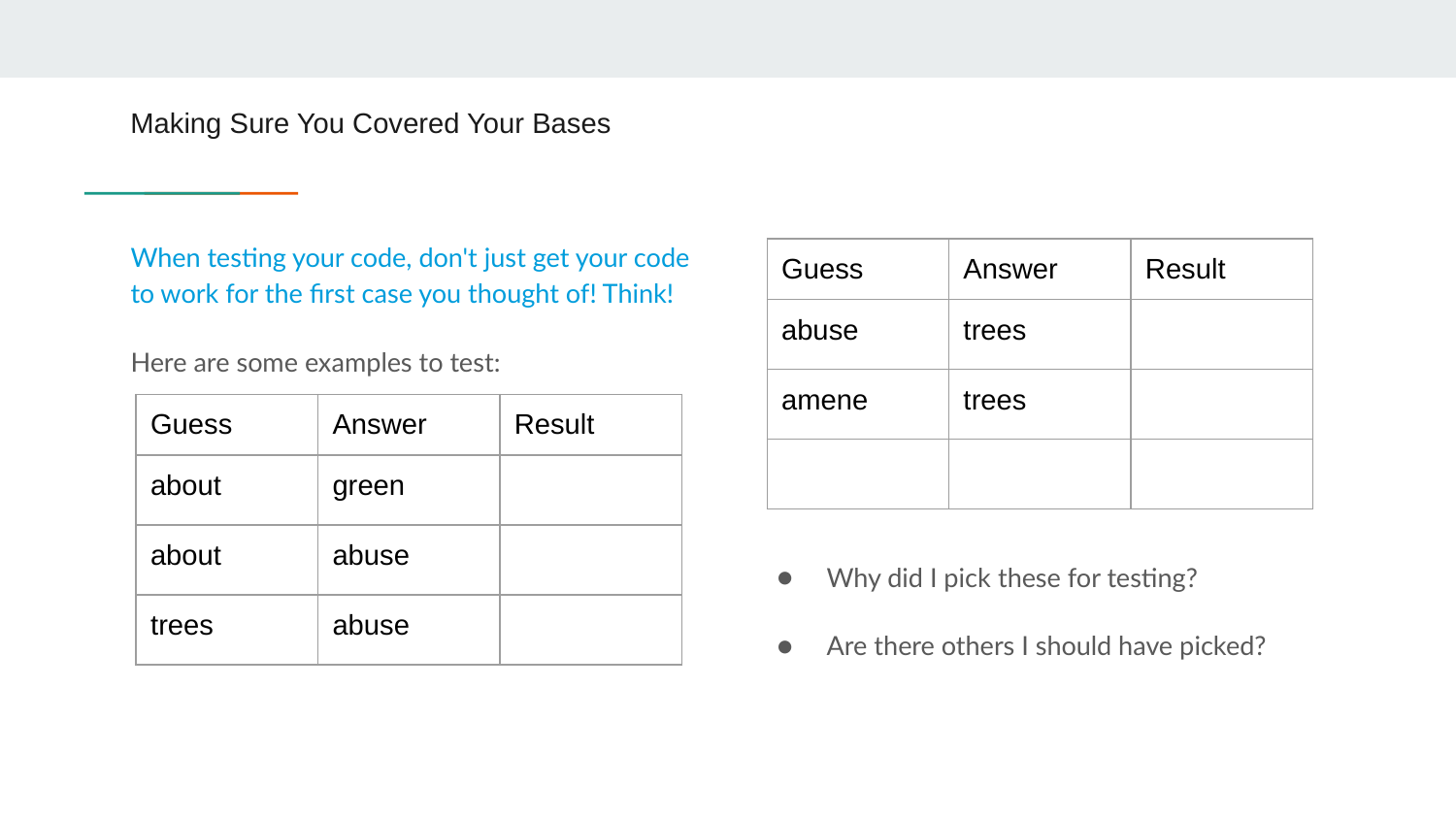

# Making Sure You Covered Your Bases
When testing your code, don't just get your code to work for the first case you thought of! Think!
Here are some examples to test:

Why did I pick these for testing?
Are there others I should have picked?
| Guess | Answer | Result |
| --- | --- | --- |
| abuse | trees |  |
| amene | trees |  |
|  |  |  |
| Guess | Answer | Result |
| --- | --- | --- |
| about | green |  |
| about | abuse |  |
| trees | abuse |  |